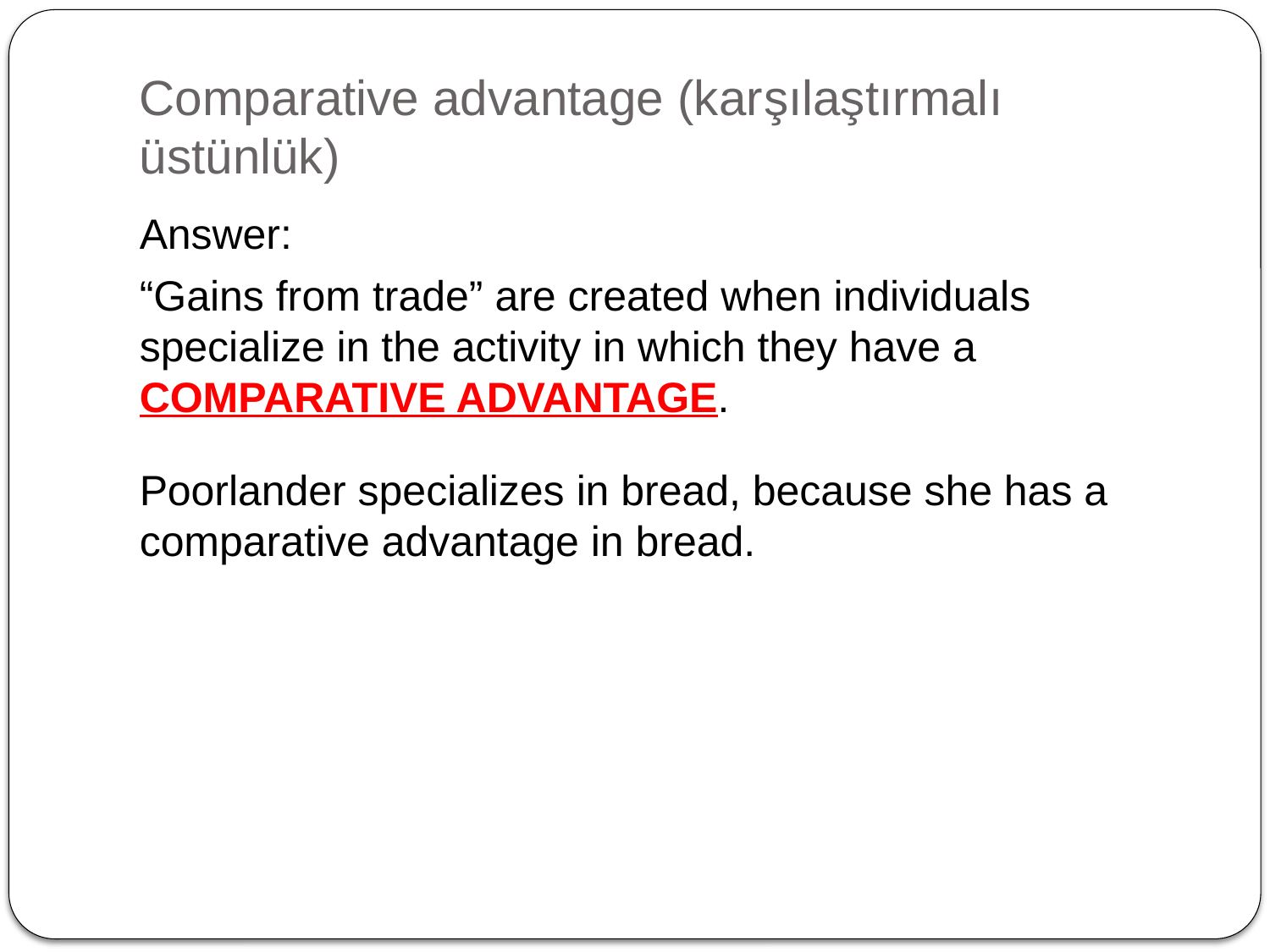

# Comparative advantage (karşılaştırmalı üstünlük)
Answer:
“Gains from trade” are created when individuals specialize in the activity in which they have a COMPARATIVE ADVANTAGE.
Poorlander specializes in bread, because she has a comparative advantage in bread.